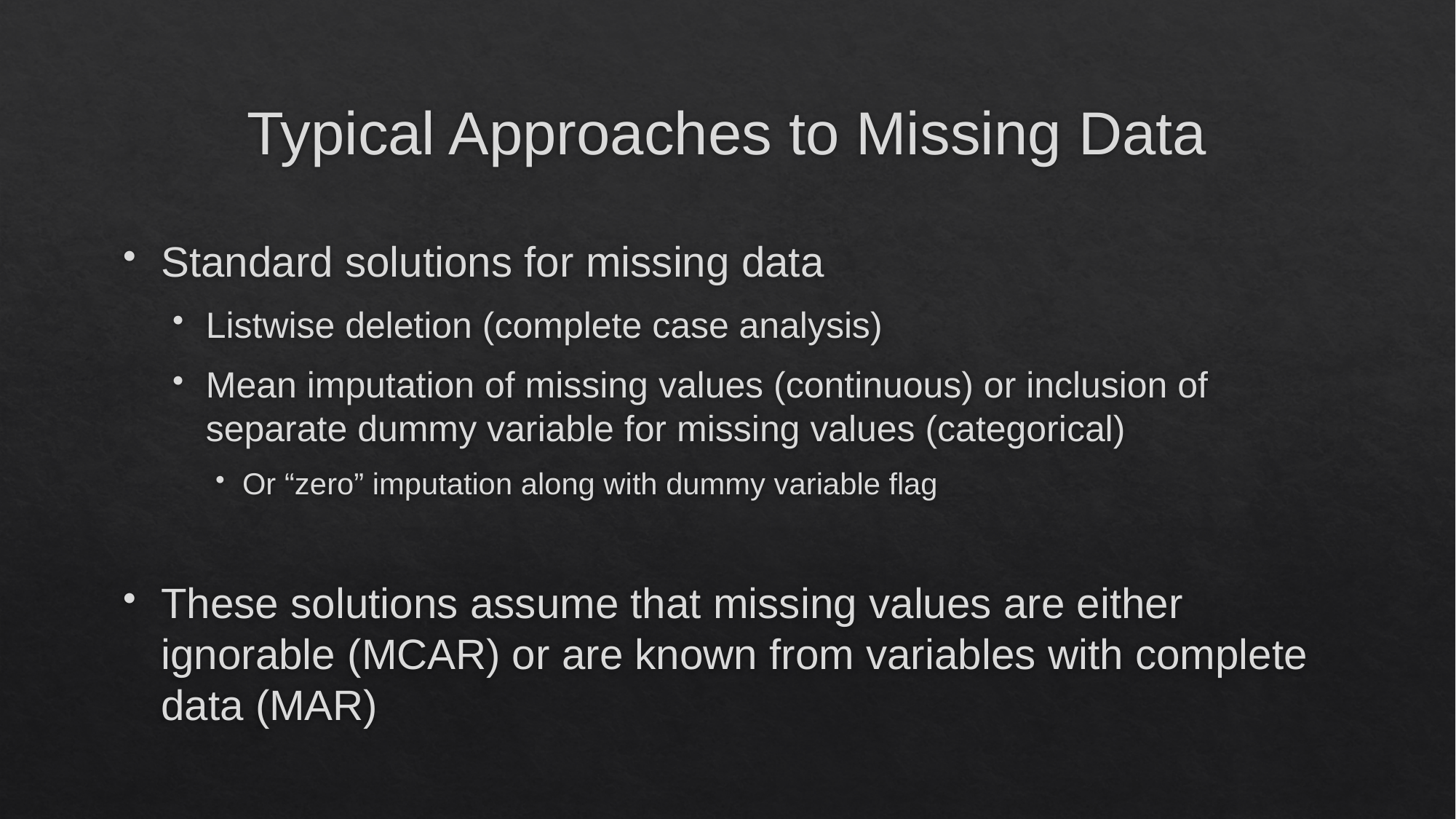

# Typical Approaches to Missing Data
Standard solutions for missing data
Listwise deletion (complete case analysis)
Mean imputation of missing values (continuous) or inclusion of separate dummy variable for missing values (categorical)
Or “zero” imputation along with dummy variable flag

These solutions assume that missing values are either ignorable (MCAR) or are known from variables with complete data (MAR)